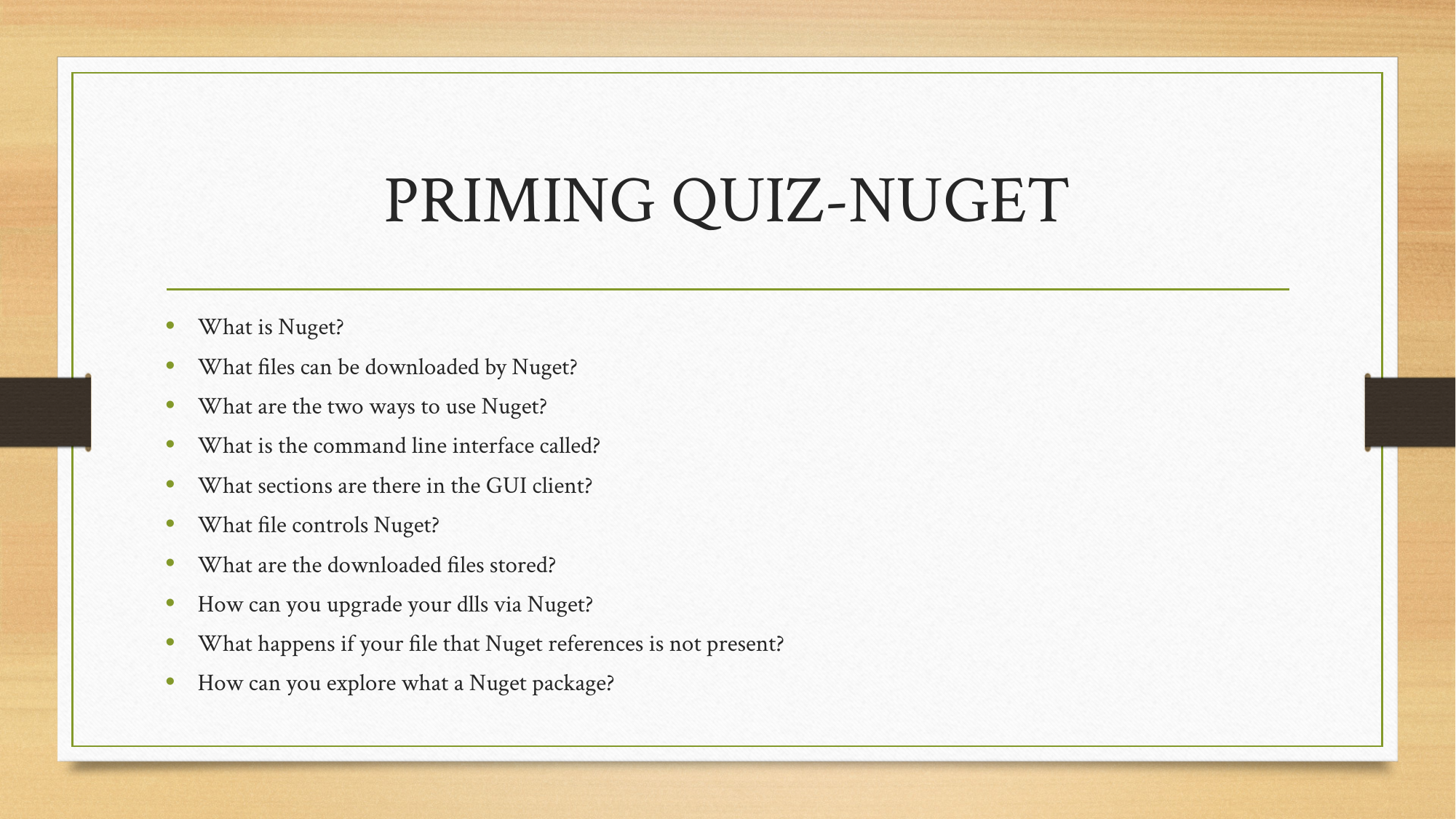

# PRIMING QUIZ-NUGET
What is Nuget?
What files can be downloaded by Nuget?
What are the two ways to use Nuget?
What is the command line interface called?
What sections are there in the GUI client?
What file controls Nuget?
What are the downloaded files stored?
How can you upgrade your dlls via Nuget?
What happens if your file that Nuget references is not present?
How can you explore what a Nuget package?